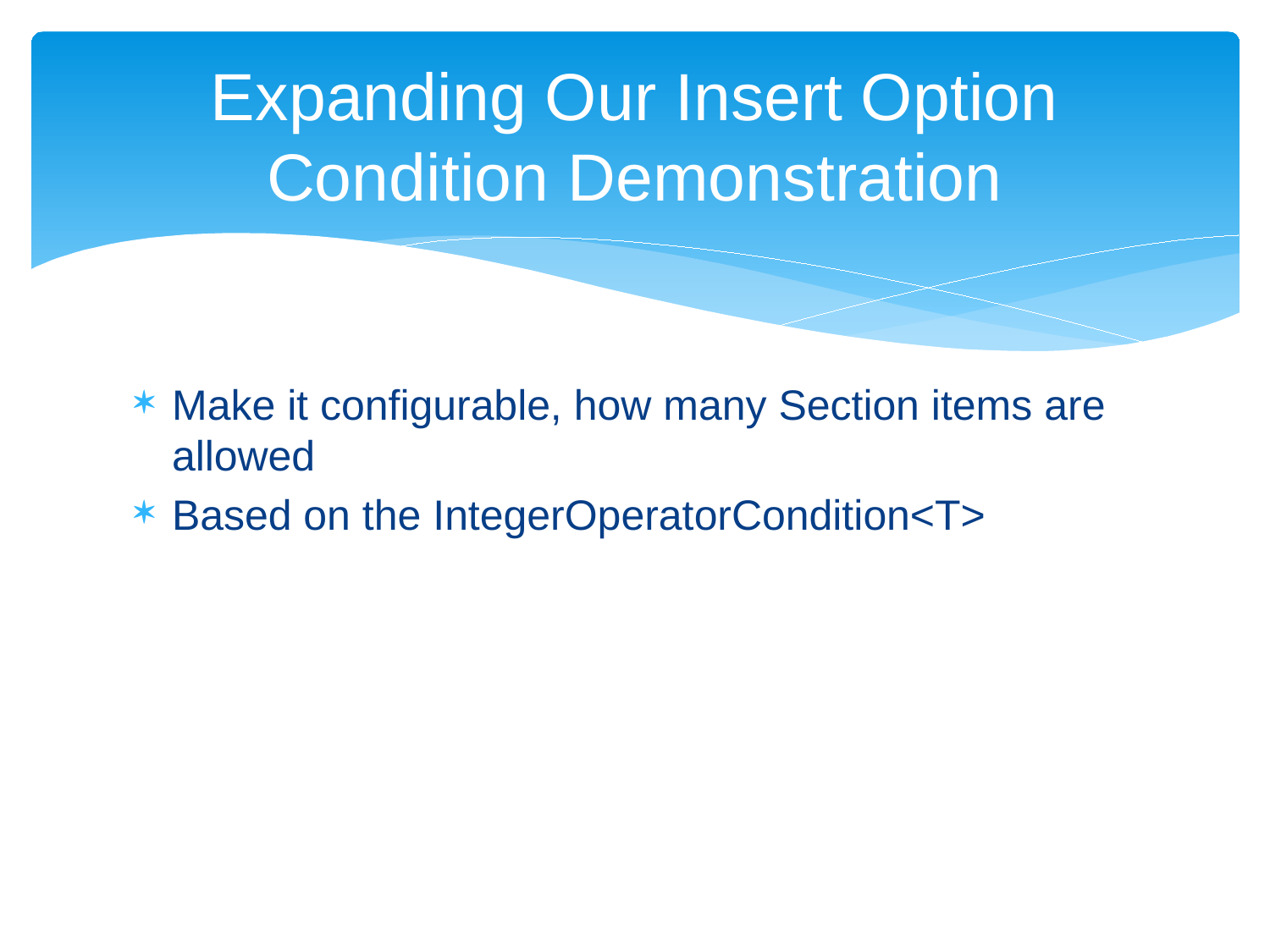

# Expanding Our Insert Option Condition Demonstration
Make it configurable, how many Section items are allowed
Based on the IntegerOperatorCondition<T>